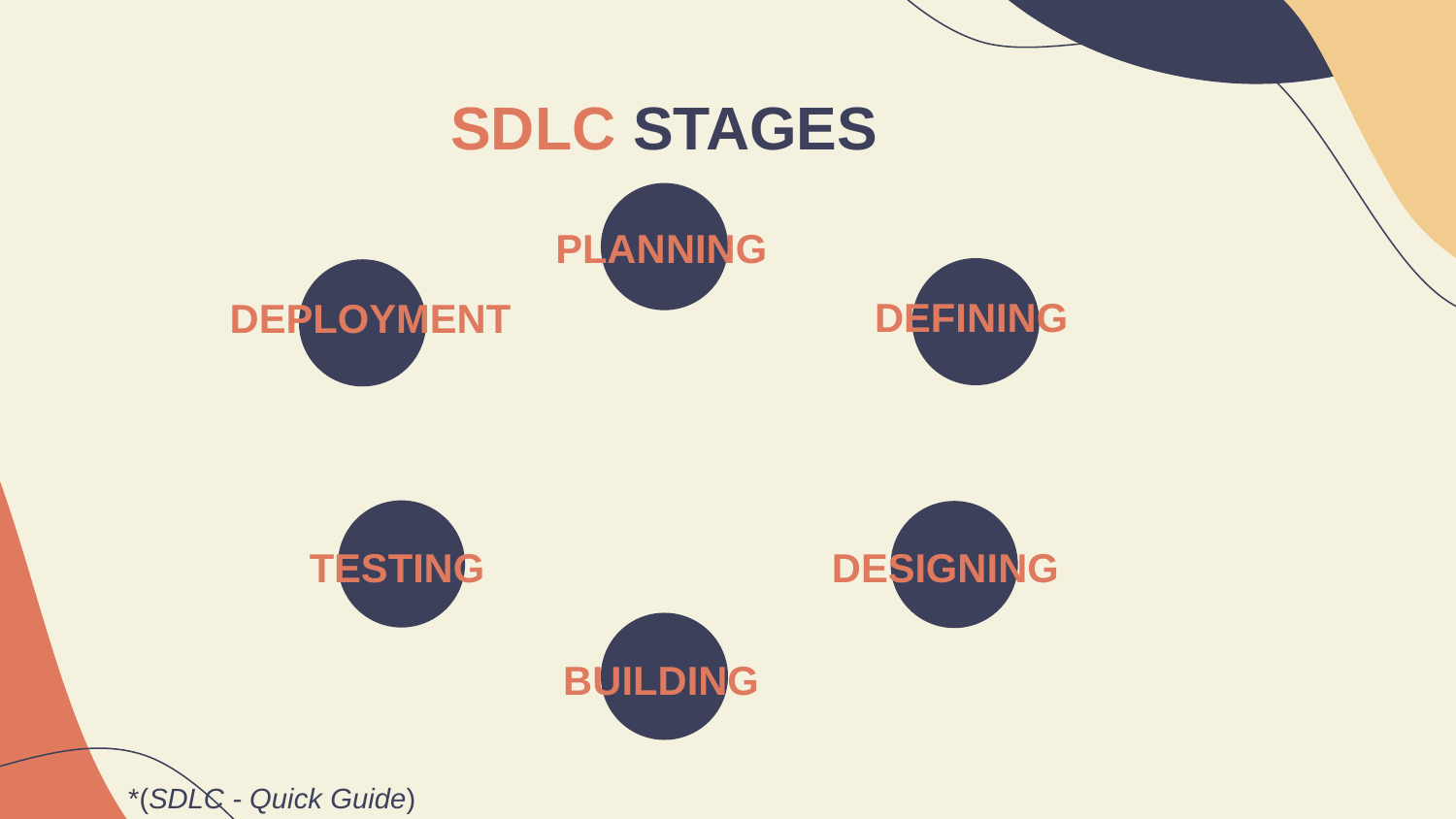

# SDLC STAGES

PLANNING

DEFINING
DEPLOYMENT

TESTING
DESIGNING

BUILDING

*(SDLC - Quick Guide)